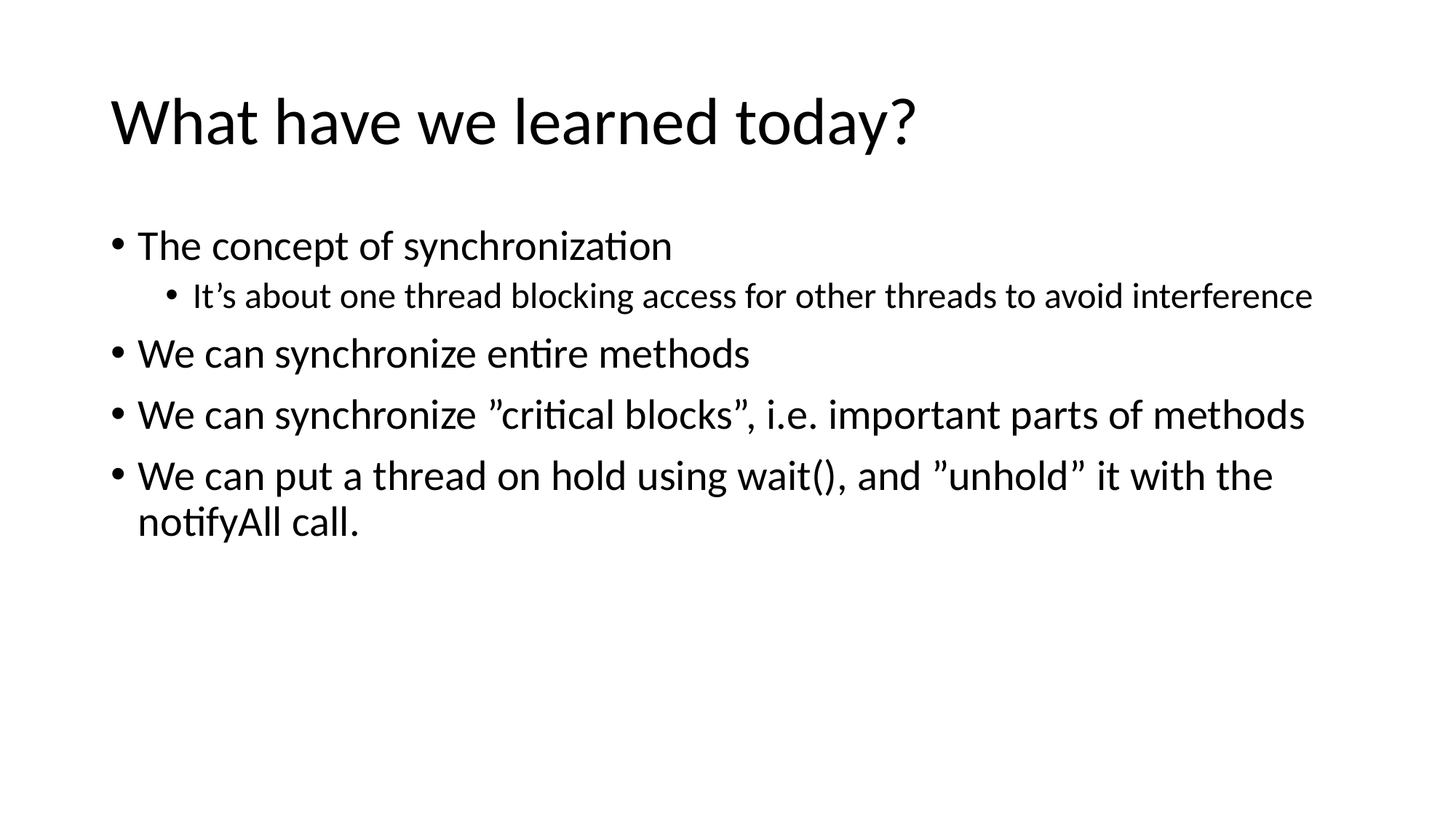

# What have we learned today?
The concept of synchronization
It’s about one thread blocking access for other threads to avoid interference
We can synchronize entire methods
We can synchronize ”critical blocks”, i.e. important parts of methods
We can put a thread on hold using wait(), and ”unhold” it with the notifyAll call.